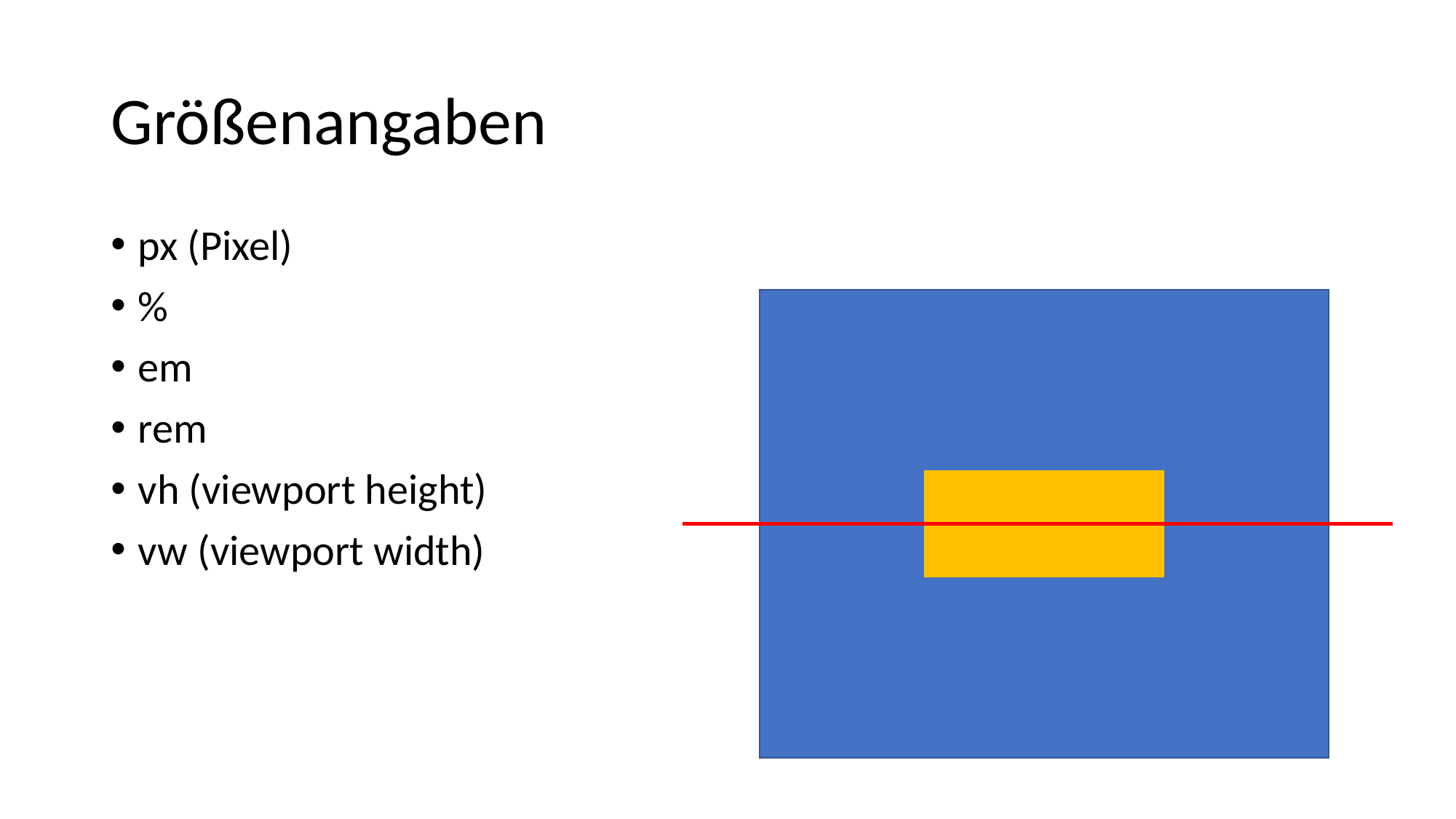

# Größenangaben
px (Pixel)
%
em
rem
vh (viewport height)
vw (viewport width)